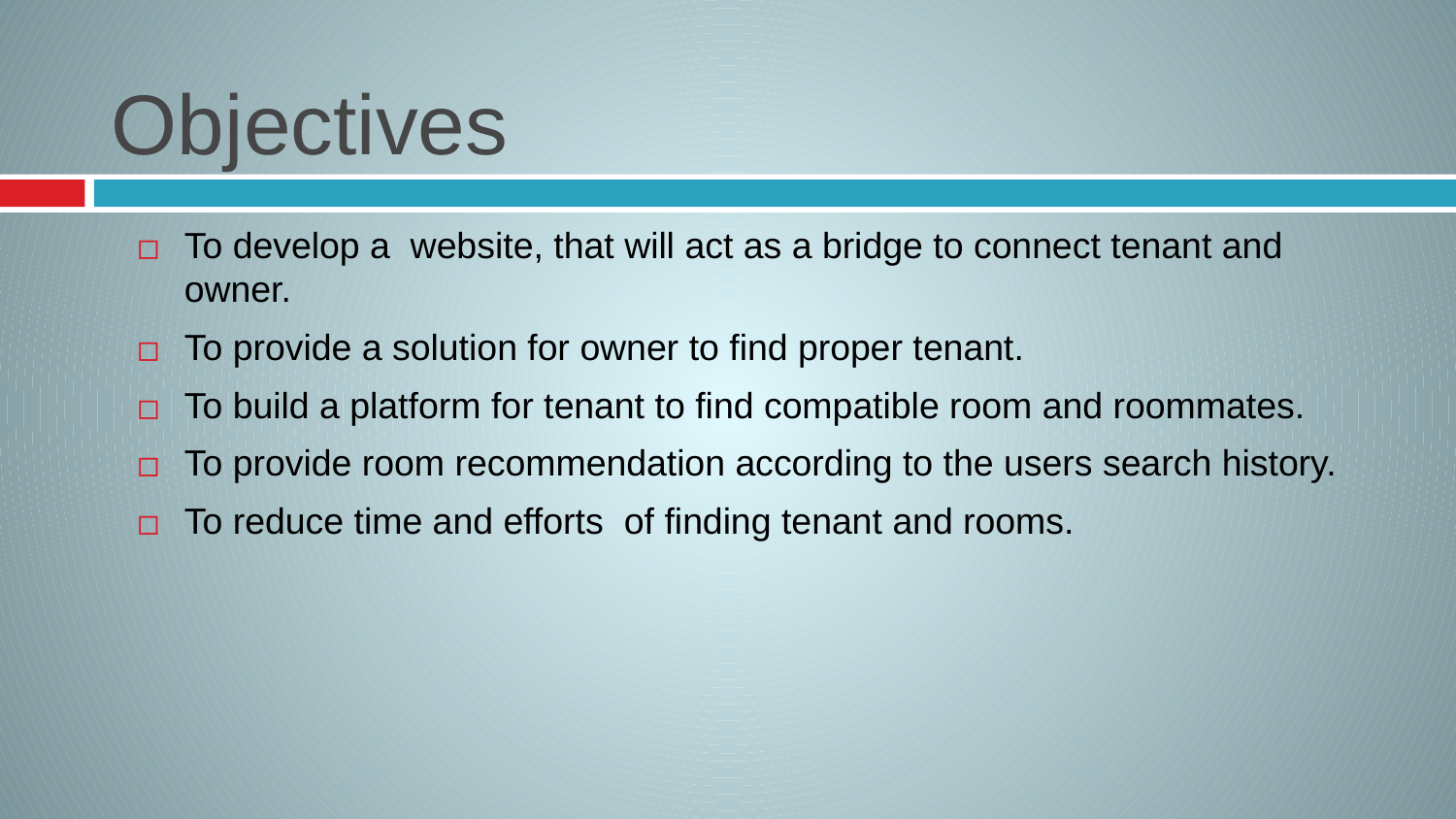

# Objectives
To develop a  website, that will act as a bridge to connect tenant and owner.
To provide a solution for owner to find proper tenant.
To build a platform for tenant to find compatible room and roommates.
To provide room recommendation according to the users search history.
To reduce time and efforts  of finding tenant and rooms.